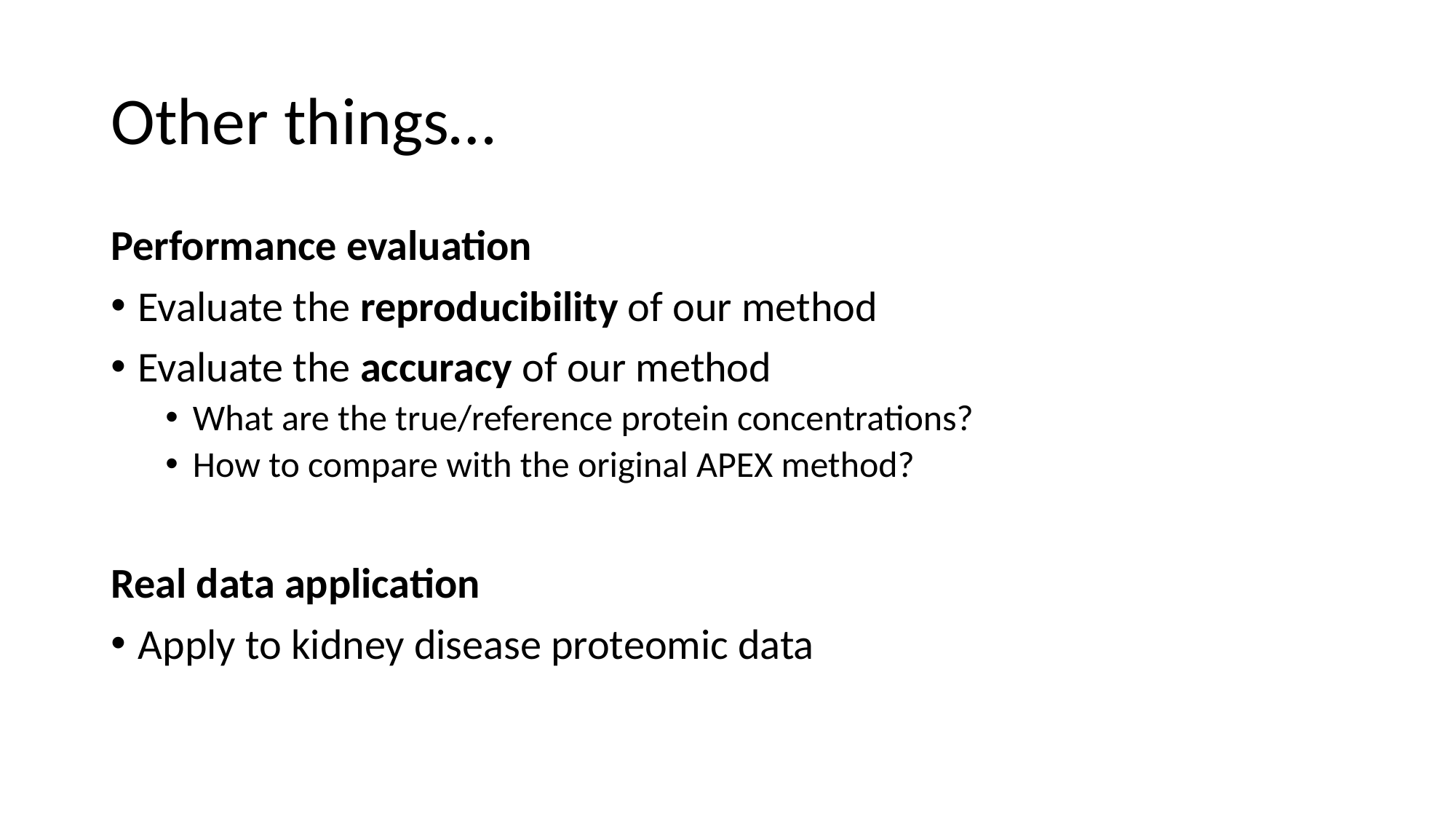

# Other things…
Performance evaluation
Evaluate the reproducibility of our method
Evaluate the accuracy of our method
What are the true/reference protein concentrations?
How to compare with the original APEX method?

Real data application
Apply to kidney disease proteomic data